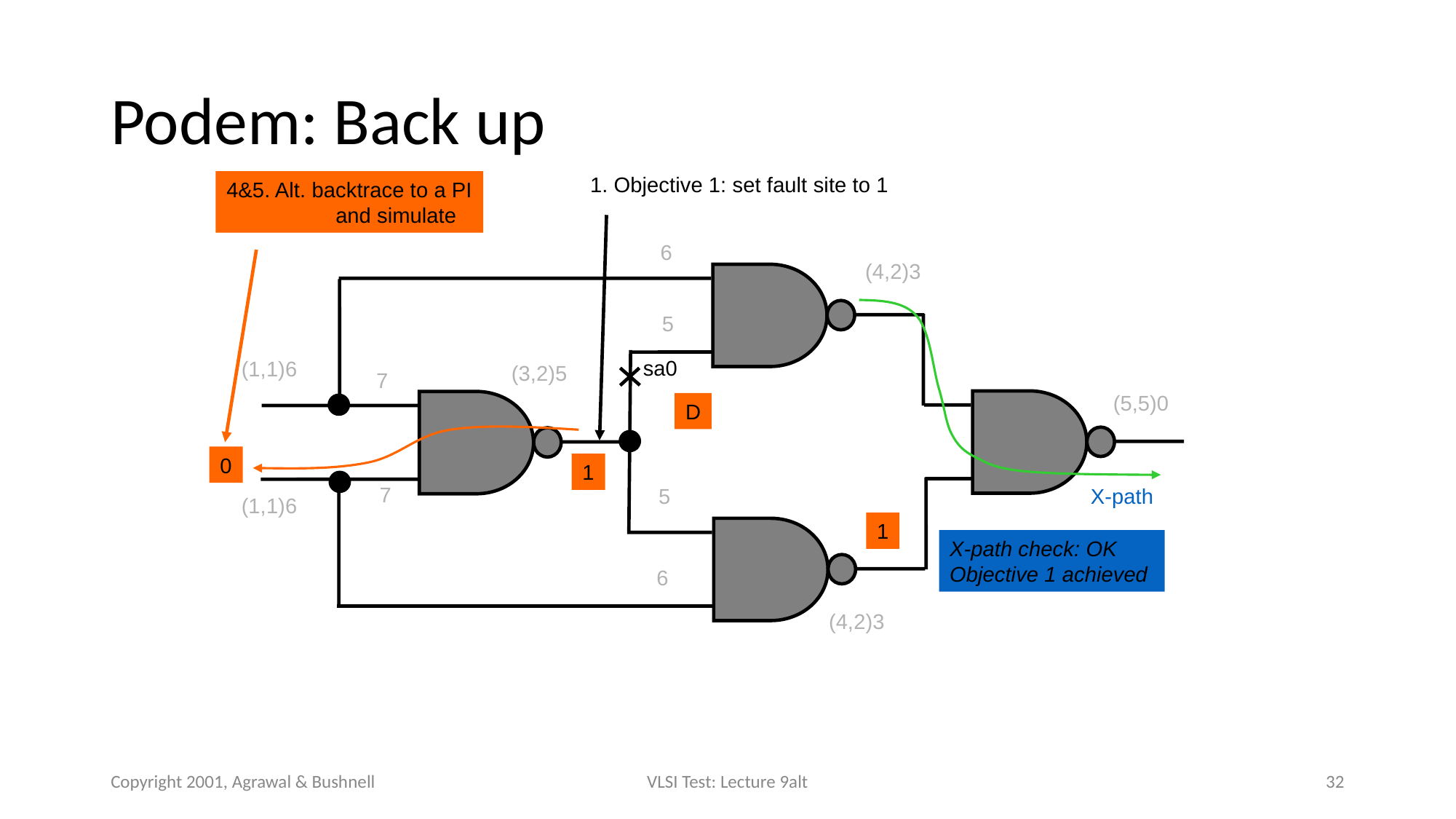

Podem: Back up
1. Objective 1: set fault site to 1
4&5. Alt. backtrace to a PI
	and simulate

6

(4,2)3

5

sa0
(1,1)6

(3,2)5
7

(5,5)0

D

0
1

7

5
X-path

(1,1)6
1

X-path check: OK
Objective 1 achieved

6

(4,2)3

Copyright 2001, Agrawal & Bushnell
VLSI Test: Lecture 9alt
32